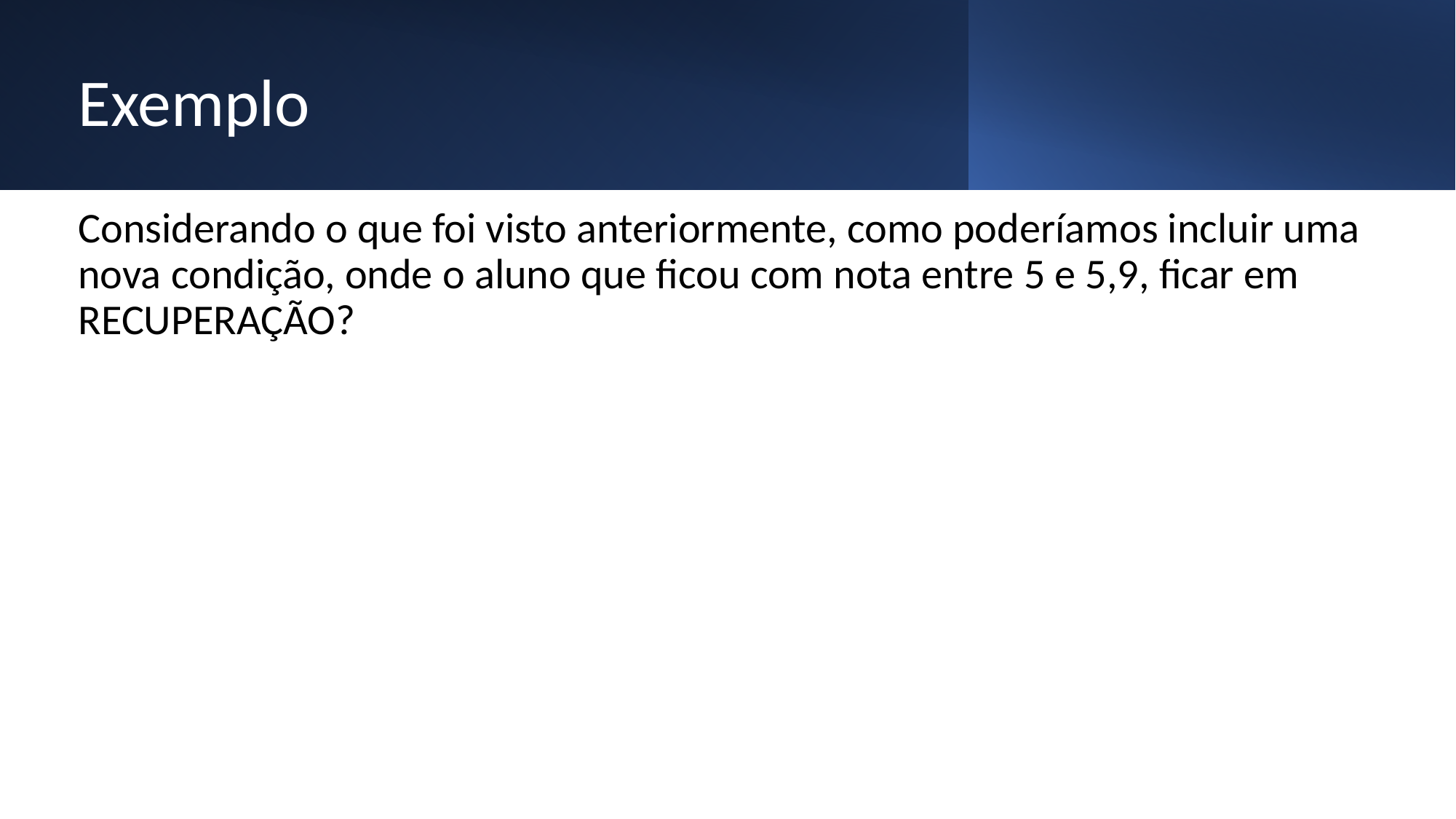

# Exemplo
Considerando o que foi visto anteriormente, como poderíamos incluir uma nova condição, onde o aluno que ficou com nota entre 5 e 5,9, ficar em RECUPERAÇÃO?